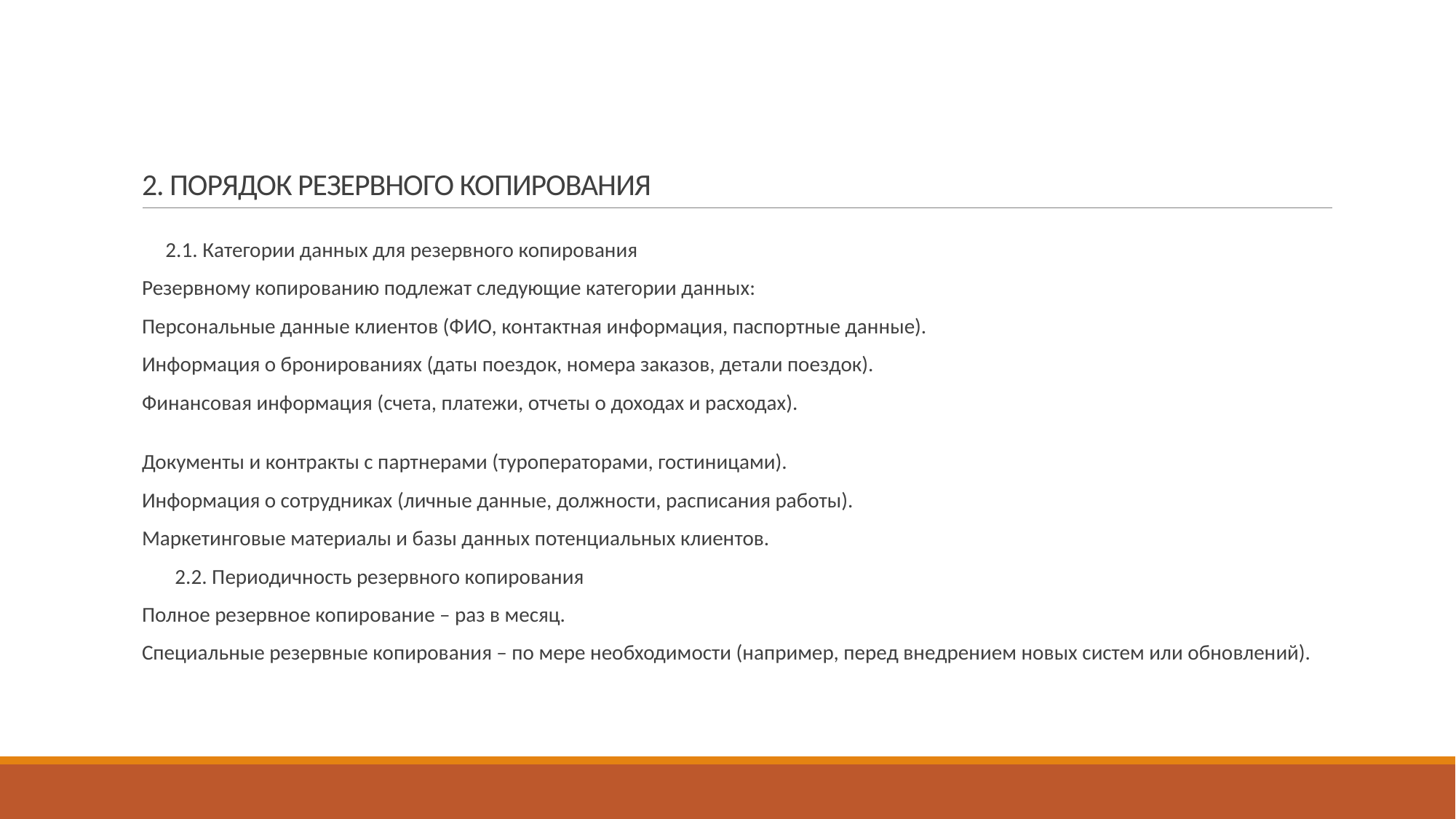

# 2. ПОРЯДОК РЕЗЕРВНОГО КОПИРОВАНИЯ
     2.1. Категории данных для резервного копирования
Резервному копированию подлежат следующие категории данных:
Персональные данные клиентов (ФИО, контактная информация, паспортные данные).
Информация о бронированиях (даты поездок, номера заказов, детали поездок).
Финансовая информация (счета, платежи, отчеты о доходах и расходах).
Документы и контракты с партнерами (туроператорами, гостиницами).
Информация о сотрудниках (личные данные, должности, расписания работы).
Маркетинговые материалы и базы данных потенциальных клиентов.
       2.2. Периодичность резервного копирования
Полное резервное копирование – раз в месяц.
Специальные резервные копирования – по мере необходимости (например, перед внедрением новых систем или обновлений).